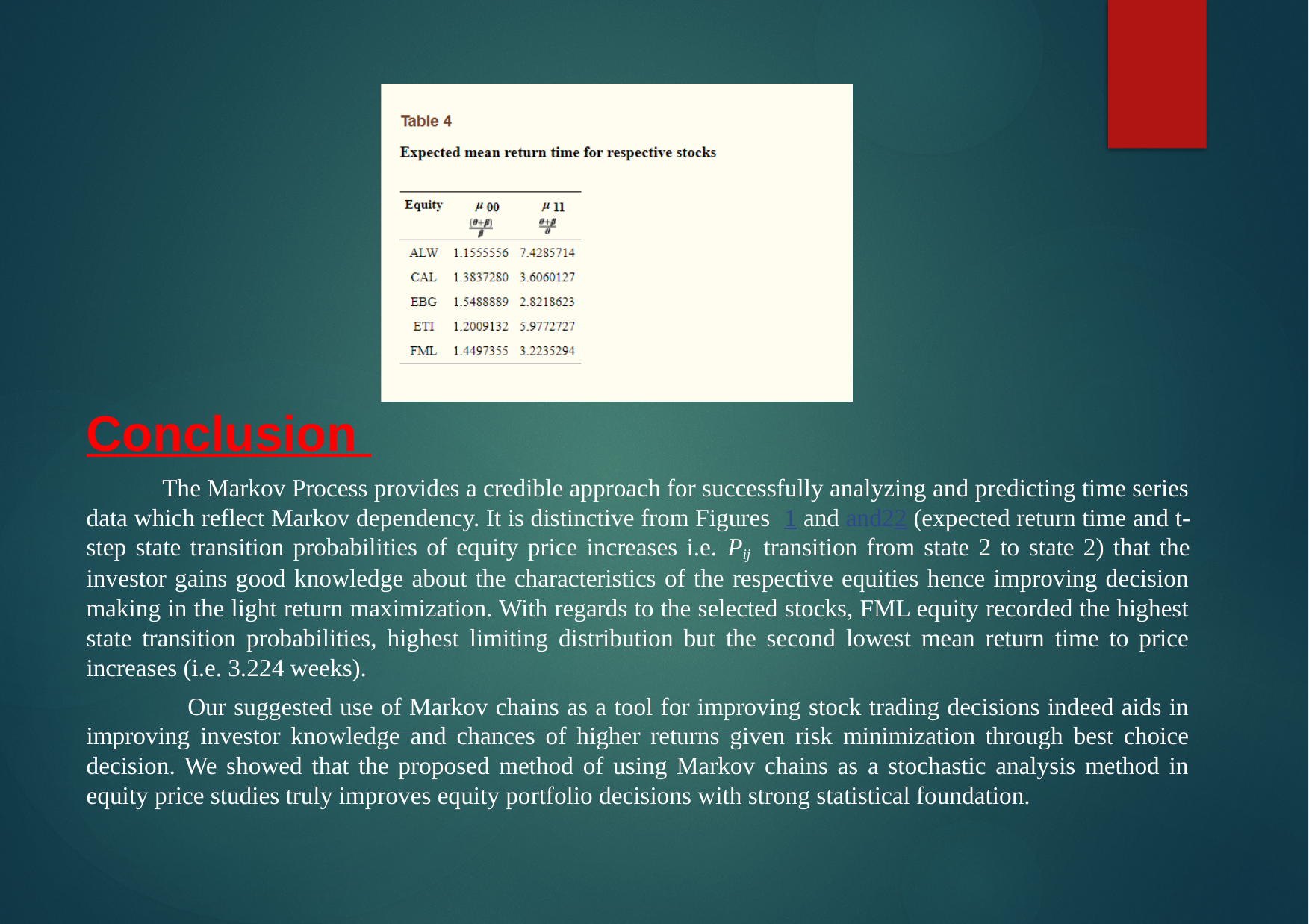

Conclusion
            The Markov Process provides a credible approach for successfully analyzing and predicting time series data which reflect Markov dependency. It is distinctive from Figures  1 and and22 (expected return time and t-step state transition probabilities of equity price increases i.e. Pij  transition from state 2 to state 2) that the investor gains good knowledge about the characteristics of the respective equities hence improving decision making in the light return maximization. With regards to the selected stocks, FML equity recorded the highest state transition probabilities, highest limiting distribution but the second lowest mean return time to price increases (i.e. 3.224 weeks).
             Our suggested use of Markov chains as a tool for improving stock trading decisions indeed aids in improving investor knowledge and chances of higher returns given risk minimization through best choice decision. We showed that the proposed method of using Markov chains as a stochastic analysis method in equity price studies truly improves equity portfolio decisions with strong statistical foundation.